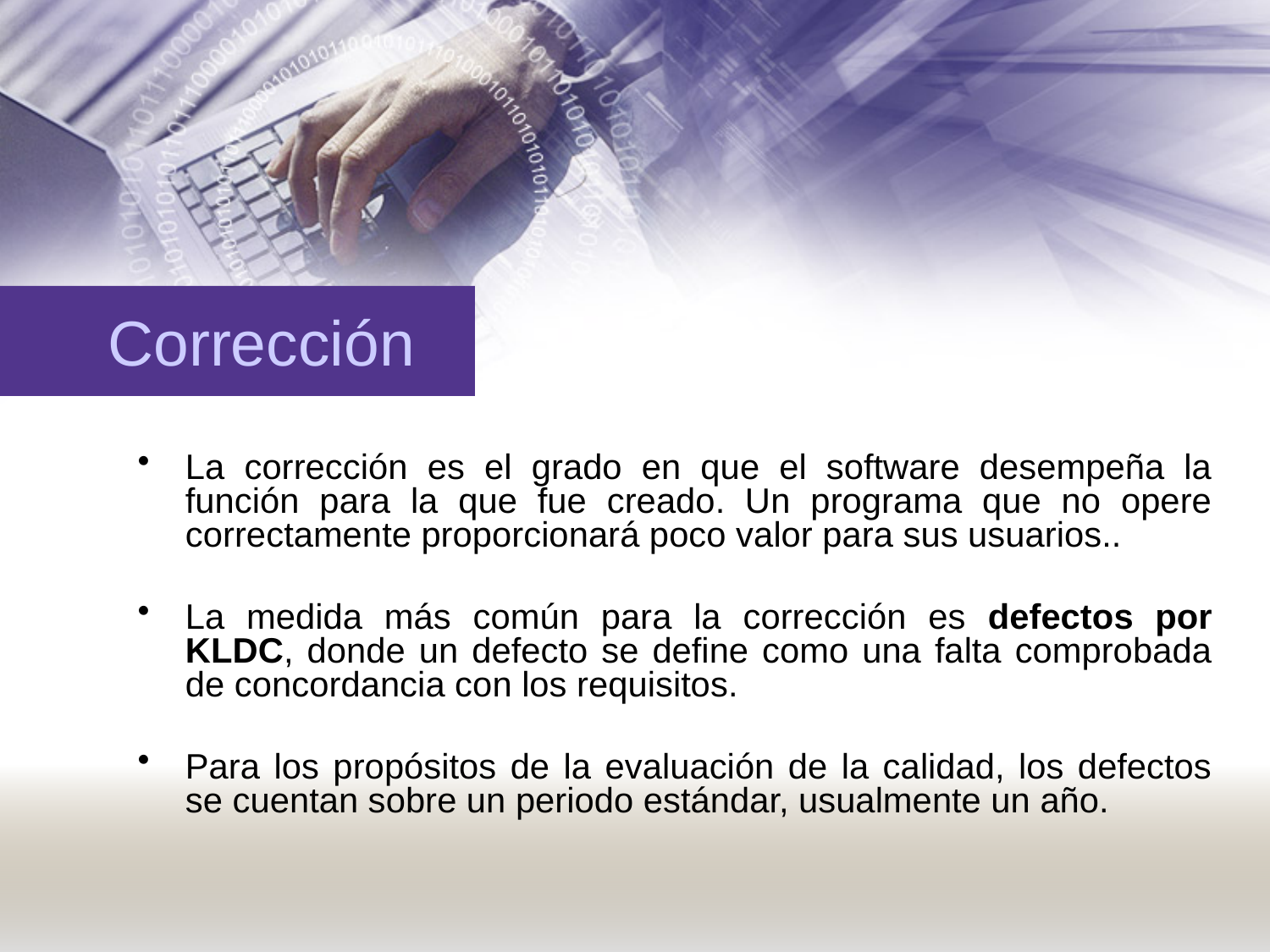

# Corrección
La corrección es el grado en que el software desempeña la función para la que fue creado. Un programa que no opere correctamente proporcionará poco valor para sus usuarios..

La medida más común para la corrección es defectos por KLDC, donde un defecto se define como una falta comprobada de concordancia con los requisitos.

Para los propósitos de la evaluación de la calidad, los defectos se cuentan sobre un periodo estándar, usualmente un año.